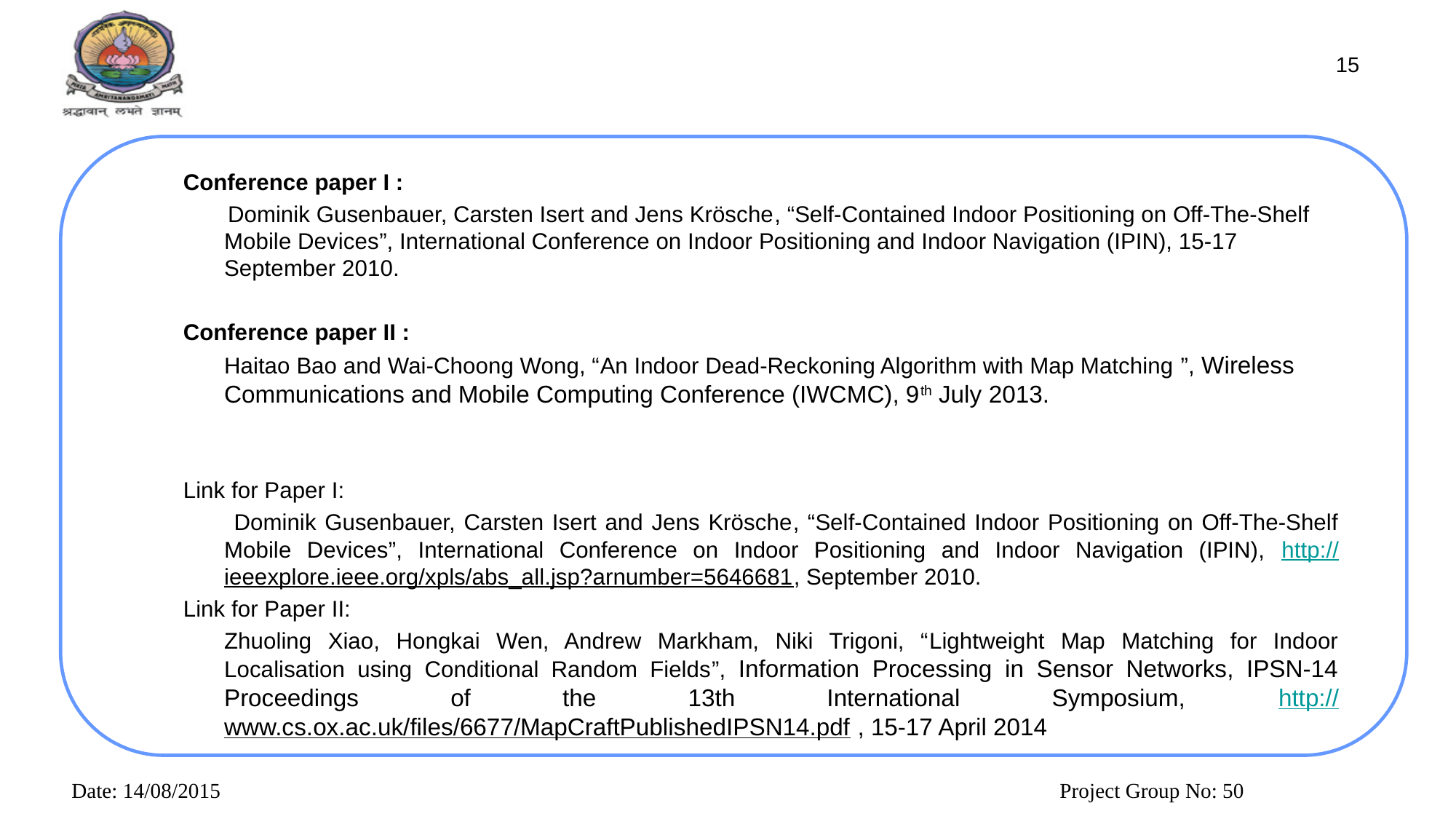

15
Conference paper I :
       Dominik Gusenbauer, Carsten Isert and Jens Krösche, “Self-Contained Indoor Positioning on Off-The-Shelf Mobile Devices”, International Conference on Indoor Positioning and Indoor Navigation (IPIN), 15-17 September 2010.

Conference paper II :
	Haitao Bao and Wai-Choong Wong, “An Indoor Dead-Reckoning Algorithm with Map Matching ”, Wireless Communications and Mobile Computing Conference (IWCMC), 9th July 2013.

Link for Paper I:
      Dominik Gusenbauer, Carsten Isert and Jens Krösche, “Self-Contained Indoor Positioning on Off-The-Shelf Mobile Devices”, International Conference on Indoor Positioning and Indoor Navigation (IPIN), http://ieeexplore.ieee.org/xpls/abs_all.jsp?arnumber=5646681, September 2010.
Link for Paper II:
	Zhuoling Xiao, Hongkai Wen, Andrew Markham, Niki Trigoni, “Lightweight Map Matching for Indoor Localisation using Conditional Random Fields”, Information Processing in Sensor Networks, IPSN-14 Proceedings of the 13th International Symposium, http://www.cs.ox.ac.uk/files/6677/MapCraftPublishedIPSN14.pdf , 15-17 April 2014

Date: 14/08/2015
Project Group No: 50